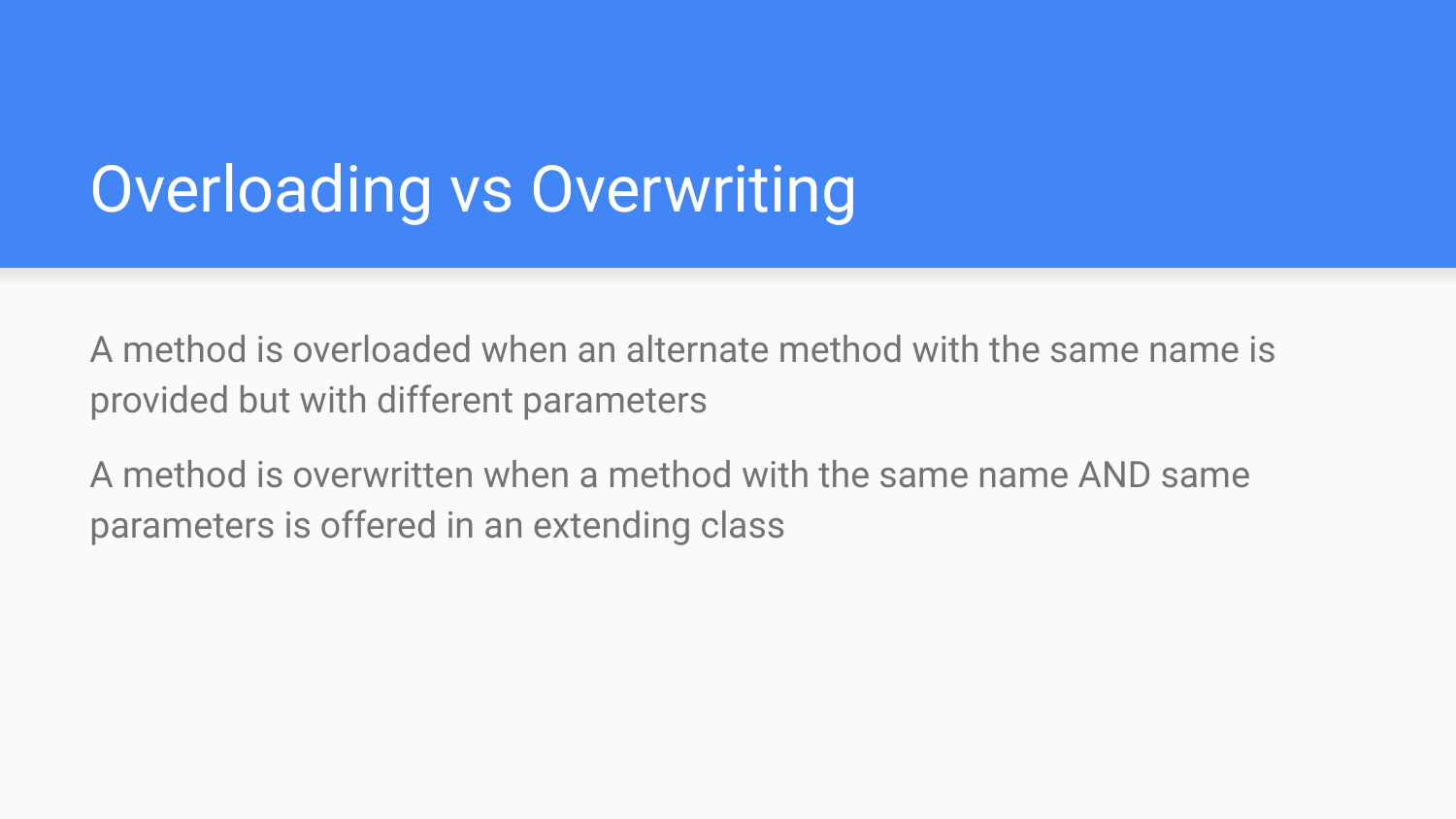

# Overloading vs Overwriting
A method is overloaded when an alternate method with the same name is provided but with different parameters
A method is overwritten when a method with the same name AND same parameters is offered in an extending class